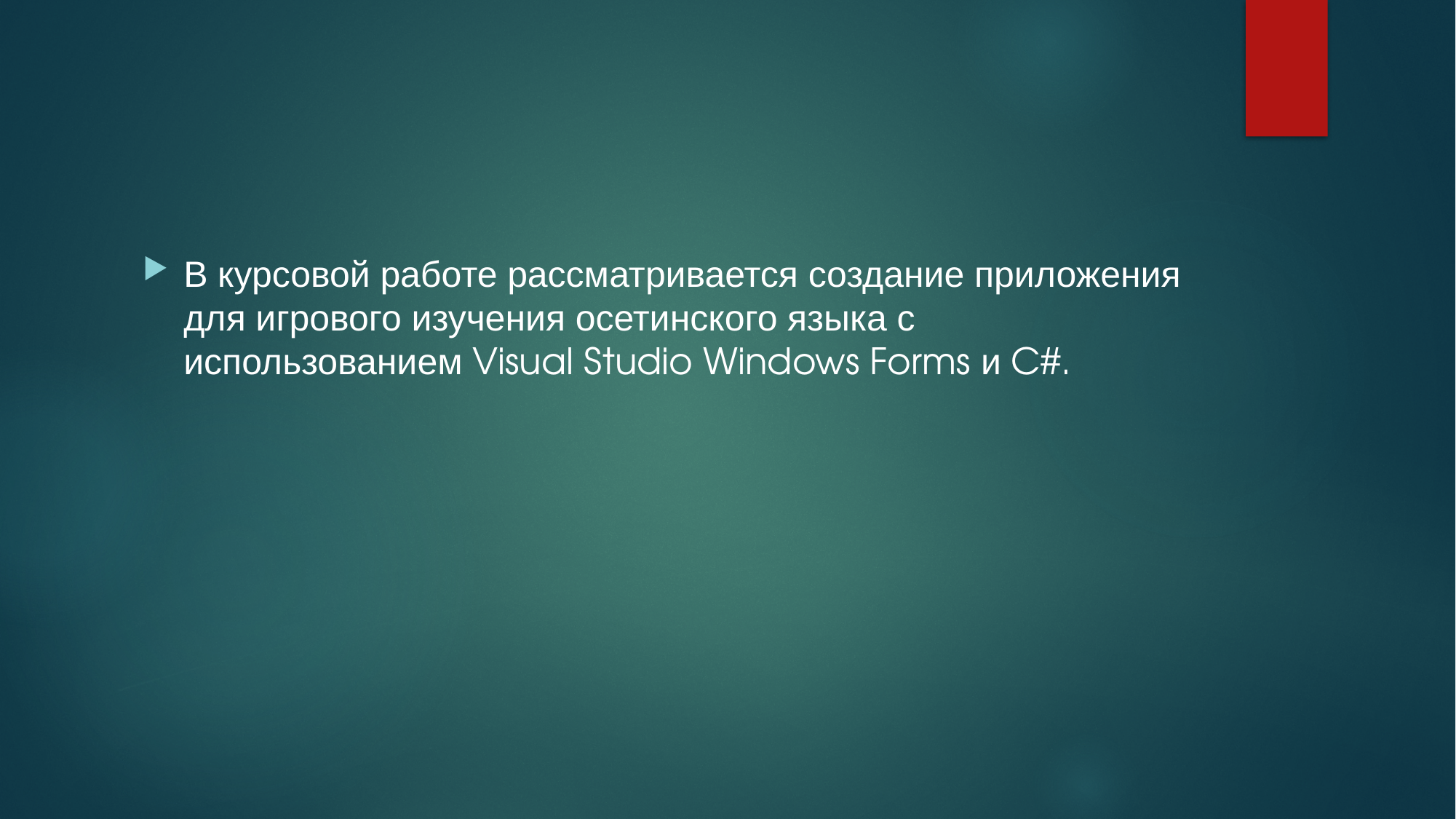

В курсовой работе рассматривается создание приложения для игрового изучения осетинского языка с использованием Visual Studio Windows Forms и C#.